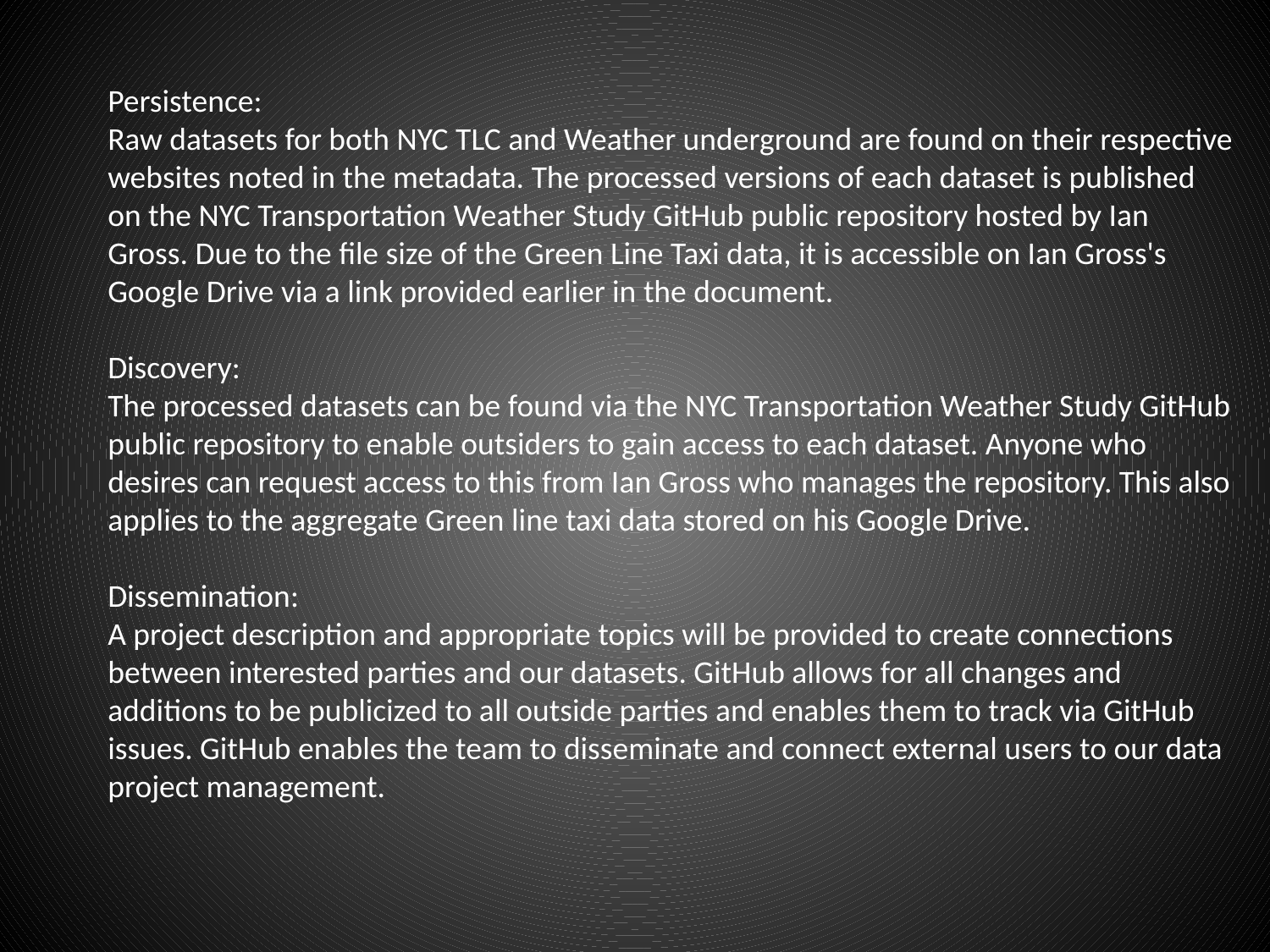

Persistence:
Raw datasets for both NYC TLC and Weather underground are found on their respective websites noted in the metadata. The processed versions of each dataset is published on the NYC Transportation Weather Study GitHub public repository hosted by Ian Gross. Due to the file size of the Green Line Taxi data, it is accessible on Ian Gross's Google Drive via a link provided earlier in the document.

Discovery:
The processed datasets can be found via the NYC Transportation Weather Study GitHub public repository to enable outsiders to gain access to each dataset. Anyone who desires can request access to this from Ian Gross who manages the repository. This also applies to the aggregate Green line taxi data stored on his Google Drive.

Dissemination:
A project description and appropriate topics will be provided to create connections between interested parties and our datasets. GitHub allows for all changes and additions to be publicized to all outside parties and enables them to track via GitHub issues. GitHub enables the team to disseminate and connect external users to our data project management.